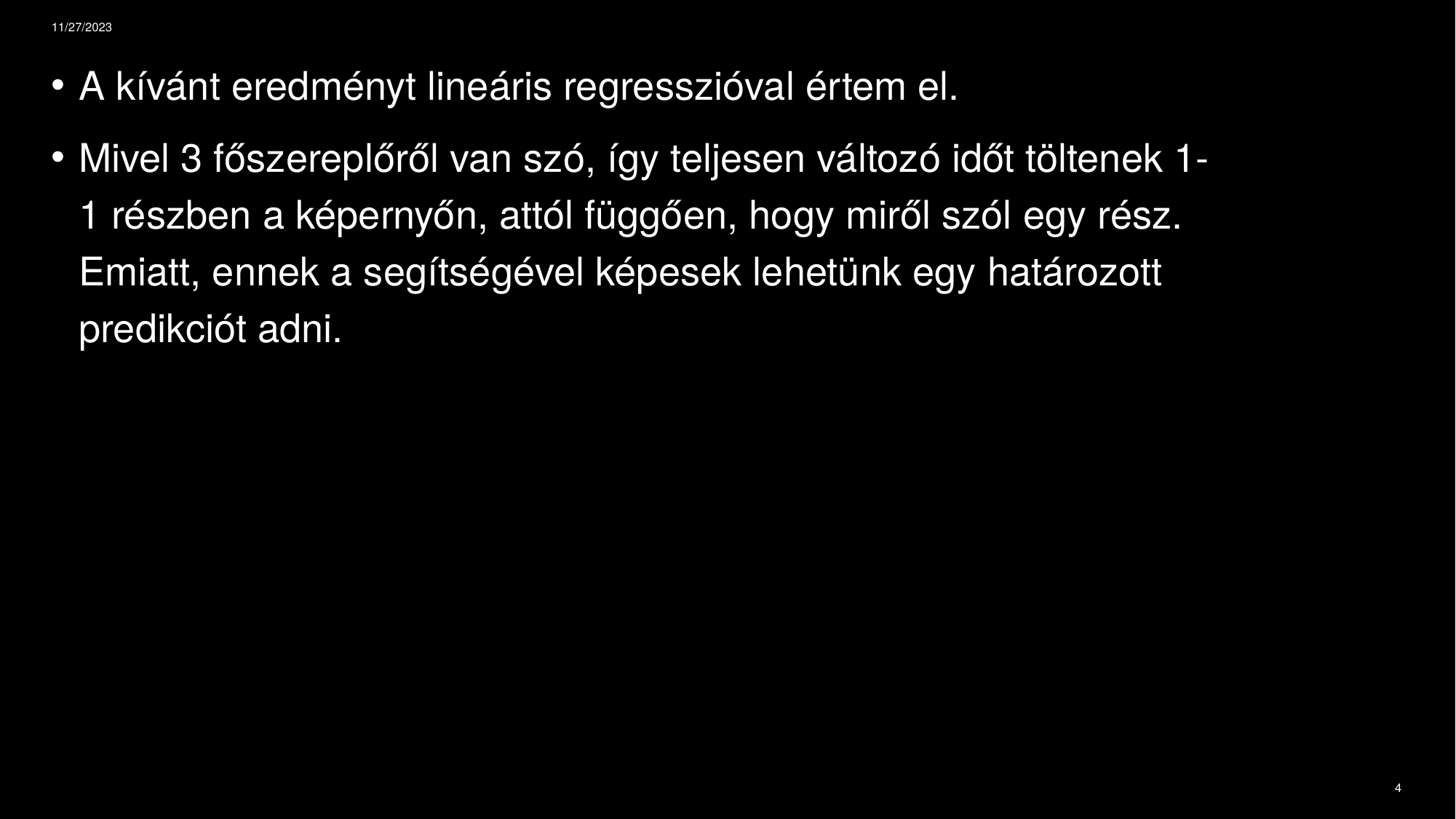

11/27/2023
A kívánt eredményt lineáris regresszióval értem el.
Mivel 3 főszereplőről van szó, így teljesen változó időt töltenek 1-1 részben a képernyőn, attól függően, hogy miről szól egy rész. Emiatt, ennek a segítségével képesek lehetünk egy határozott predikciót adni.
4